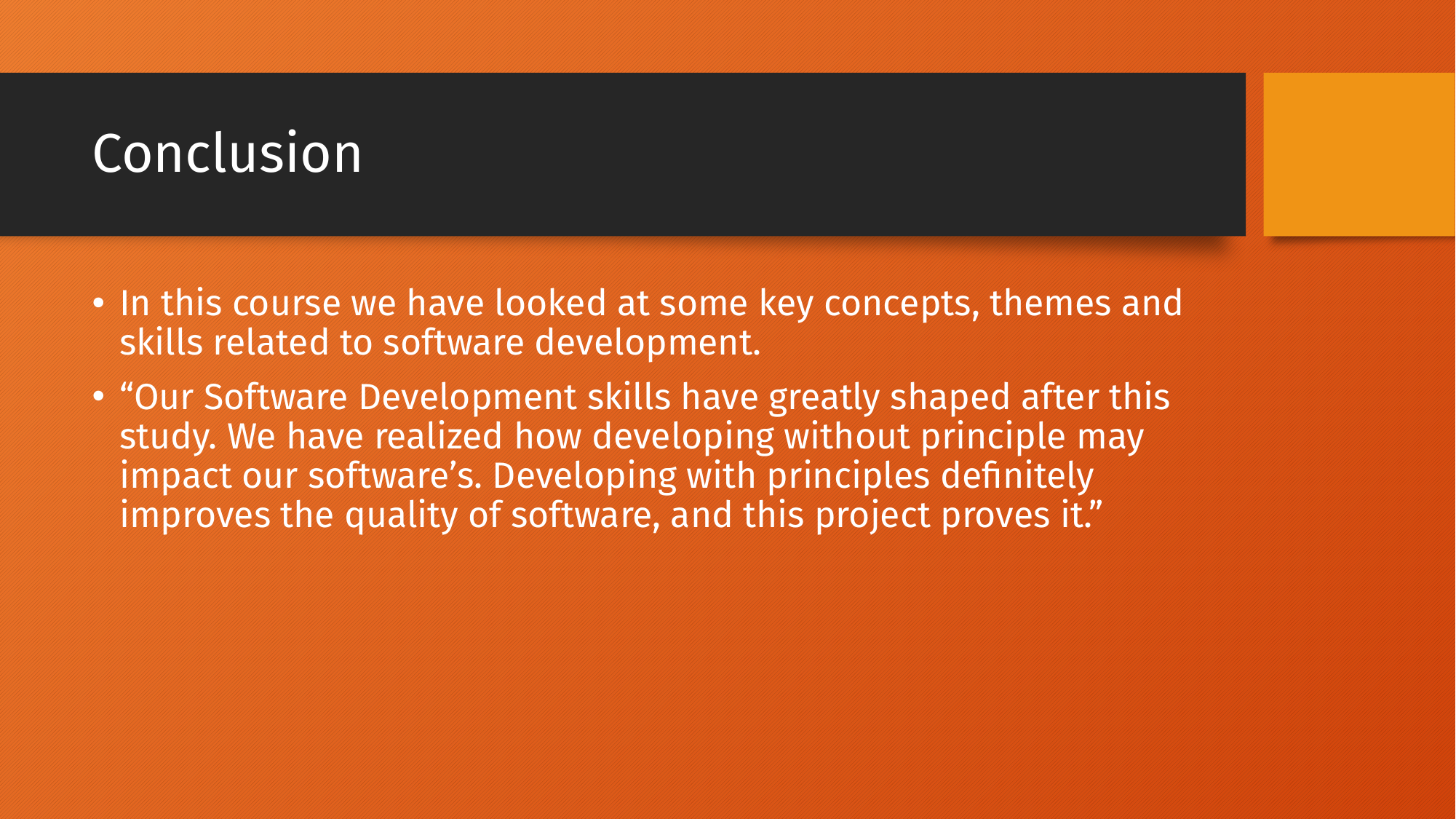

# Conclusion
In this course we have looked at some key concepts, themes and skills related to software development.
“Our Software Development skills have greatly shaped after this study. We have realized how developing without principle may impact our software’s. Developing with principles definitely improves the quality of software, and this project proves it.”